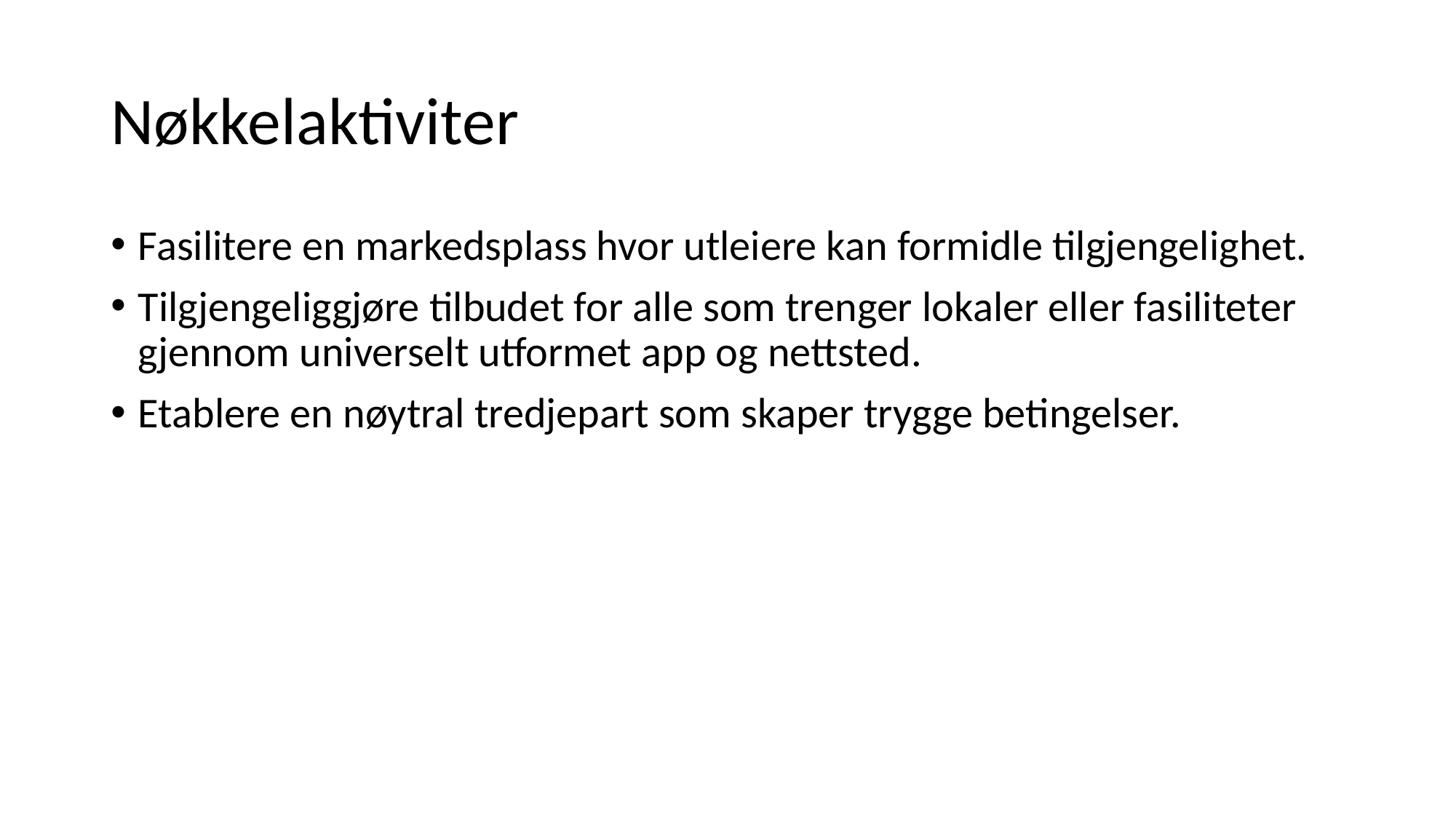

# Nøkkelaktiviter
Fasilitere en markedsplass hvor utleiere kan formidle tilgjengelighet.
Tilgjengeliggjøre tilbudet for alle som trenger lokaler eller fasiliteter gjennom universelt utformet app og nettsted.
Etablere en nøytral tredjepart som skaper trygge betingelser.